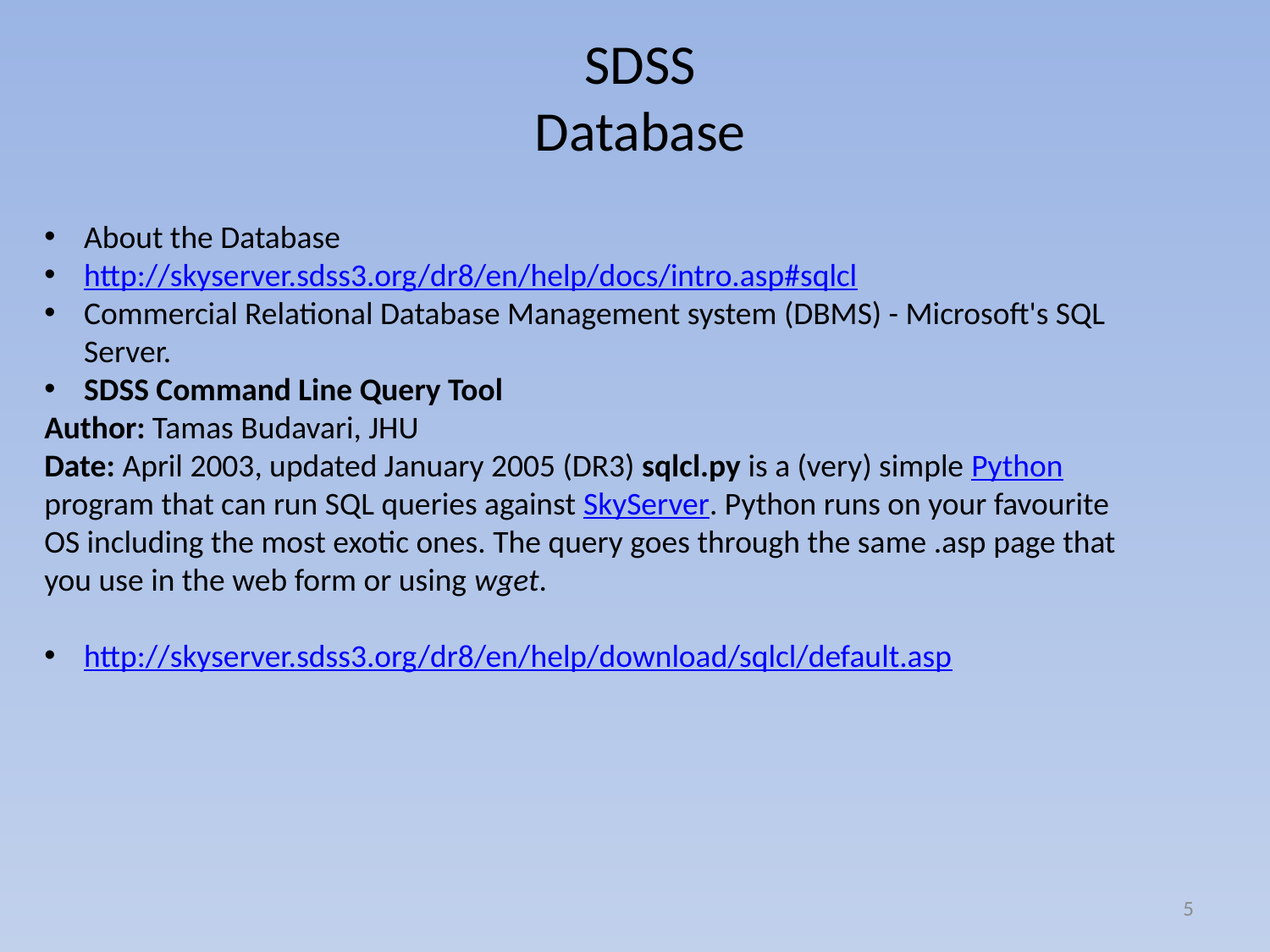

# SDSS Database
About the Database
http://skyserver.sdss3.org/dr8/en/help/docs/intro.asp#sqlcl
Commercial Relational Database Management system (DBMS) - Microsoft's SQL Server.
SDSS Command Line Query Tool
Author: Tamas Budavari, JHU
Date: April 2003, updated January 2005 (DR3) sqlcl.py is a (very) simple Python program that can run SQL queries against SkyServer. Python runs on your favourite OS including the most exotic ones. The query goes through the same .asp page that you use in the web form or using wget.

http://skyserver.sdss3.org/dr8/en/help/download/sqlcl/default.asp

5